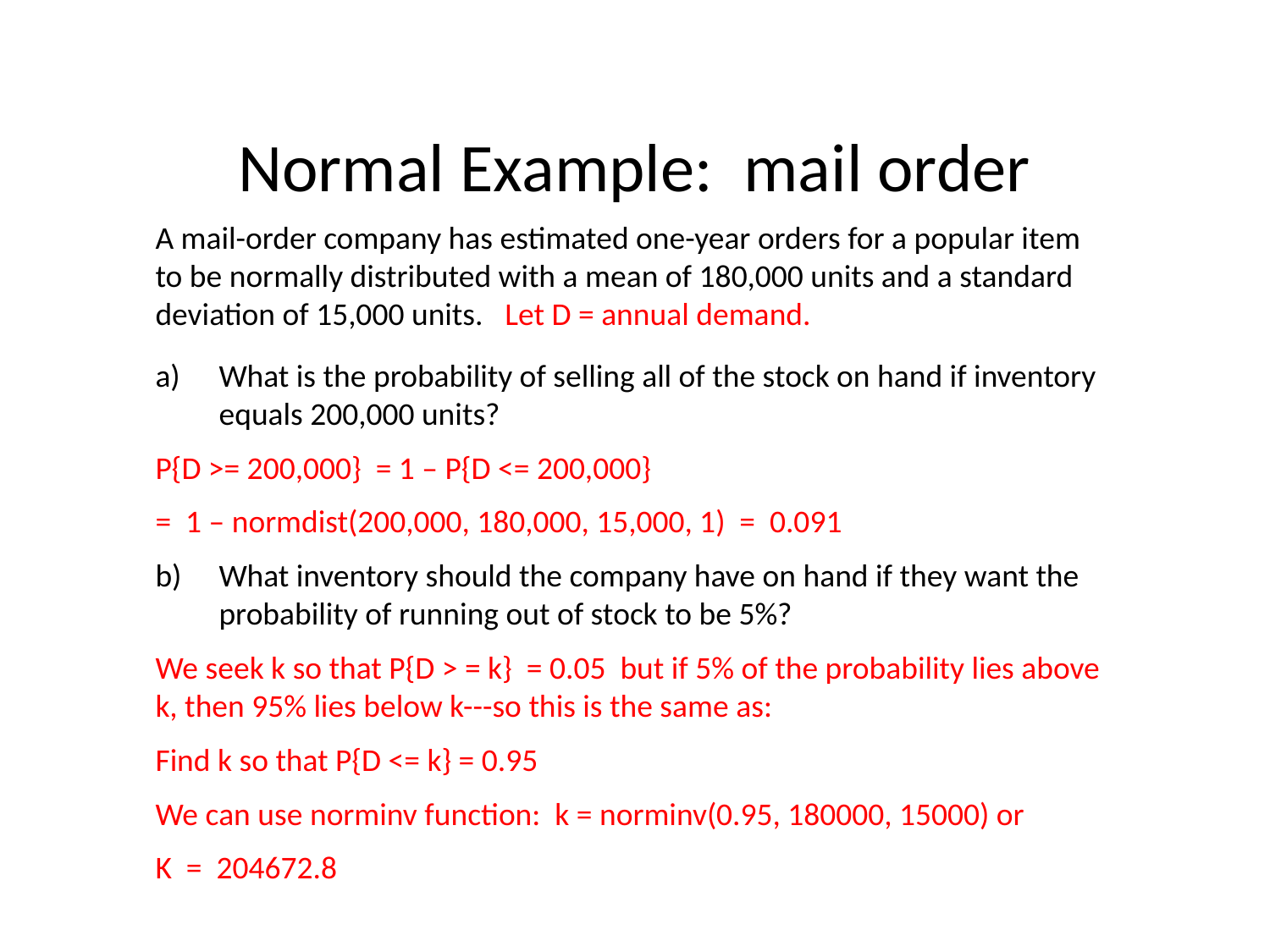

# Normal Example:  mail order
A mail-order company has estimated one-year orders for a popular item to be normally distributed with a mean of 180,000 units and a standard deviation of 15,000 units.   Let D = annual demand.
What is the probability of selling all of the stock on hand if inventory equals 200,000 units?
P{D >= 200,000}  = 1 – P{D <= 200,000}
=  1 – normdist(200,000, 180,000, 15,000, 1)  =  0.091
What inventory should the company have on hand if they want the probability of running out of stock to be 5%?
We seek k so that P{D > = k}  = 0.05  but if 5% of the probability lies above k, then 95% lies below k---so this is the same as:
Find k so that P{D <= k} = 0.95
We can use norminv function:  k = norminv(0.95, 180000, 15000) or
K  =  204672.8